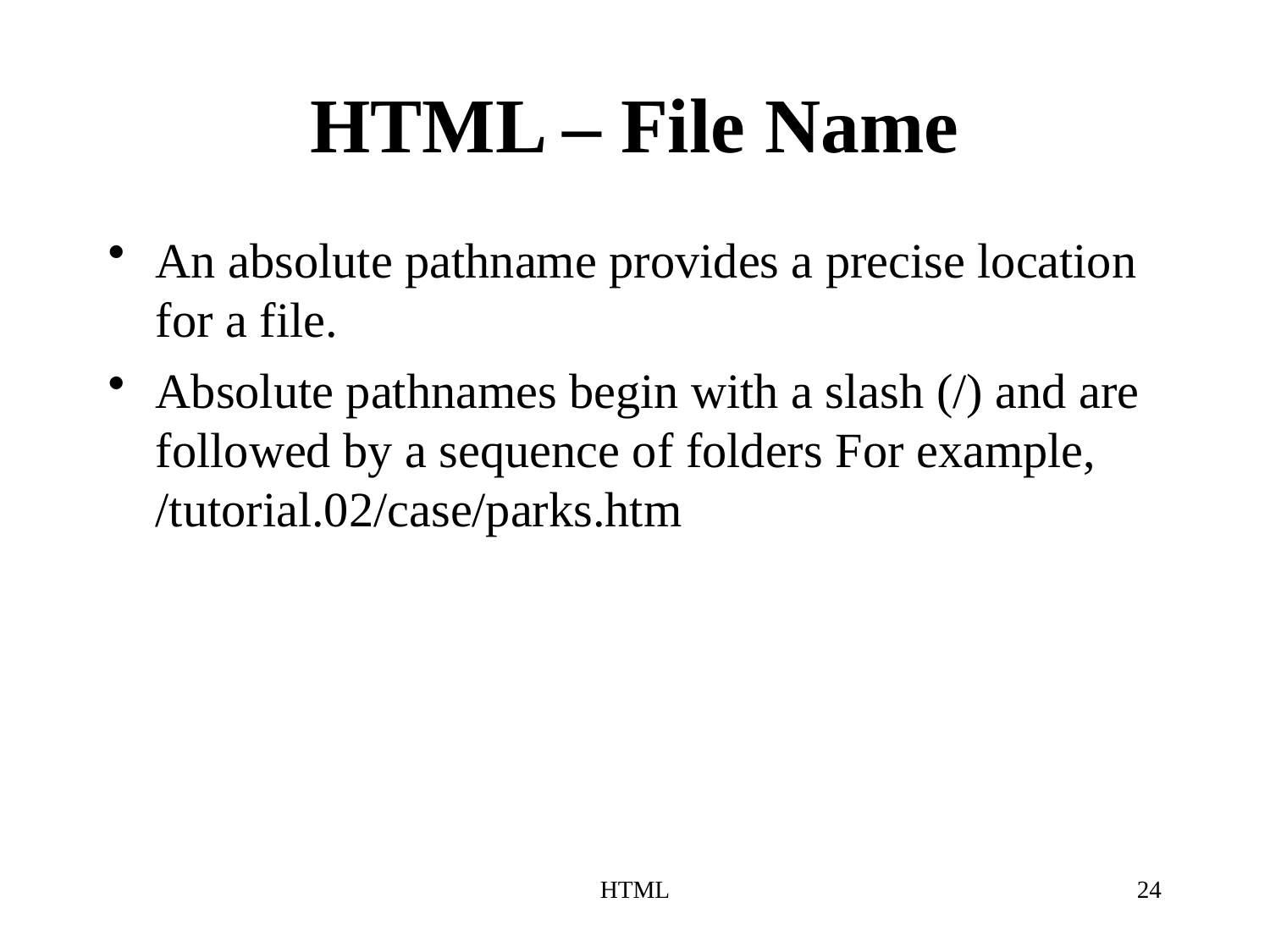

# HTML – File Name
An absolute pathname provides a precise location for a file.
Absolute pathnames begin with a slash (/) and are followed by a sequence of folders For example, /tutorial.02/case/parks.htm
HTML
24